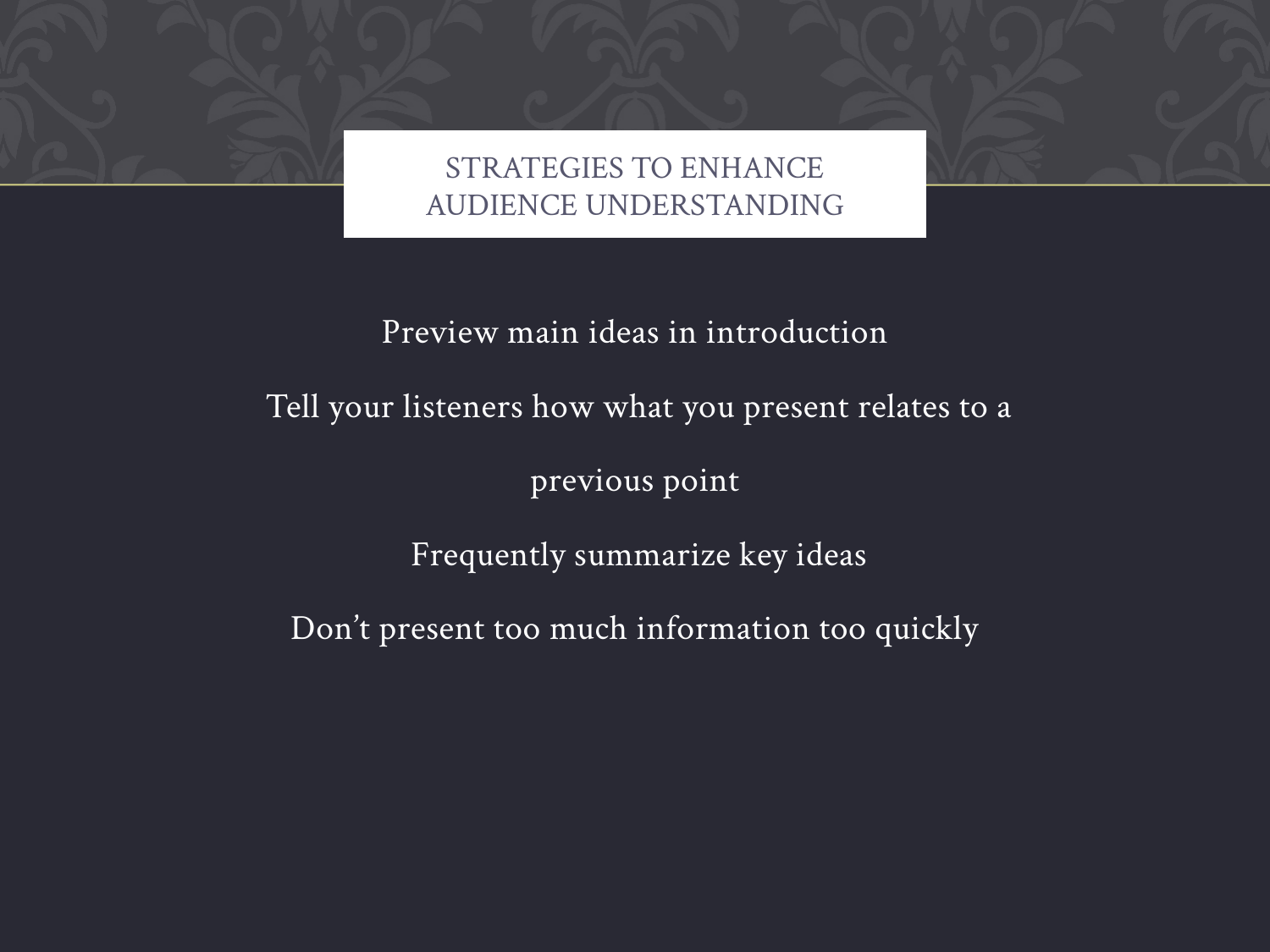

# Strategies to Enhance Audience Understanding
Preview main ideas in introduction
 Tell your listeners how what you present relates to a
previous point
 Frequently summarize key ideas
Don’t present too much information too quickly